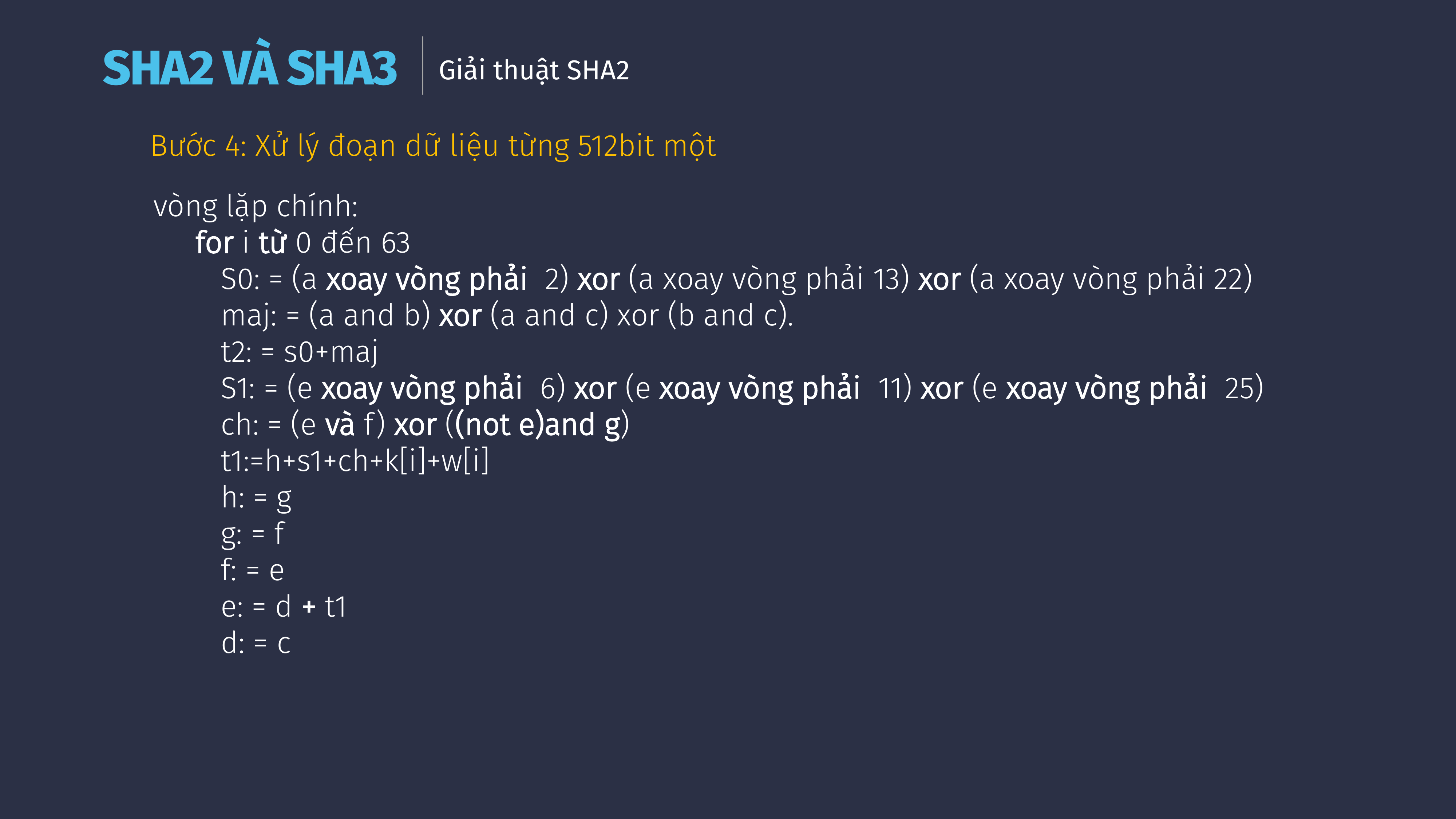

SHA2 VÀ SHA3
Giải thuật SHA2
Bước 4: Xử lý đoạn dữ liệu từng 512bit một
vòng lặp chính:
     for i từ 0 đến 63
        S0: = (a xoay vòng phải  2) xor (a xoay vòng phải 13) xor (a xoay vòng phải 22)
        maj: = (a and b) xor (a and c) xor (b and c).
        t2: = s0+maj
        S1: = (e xoay vòng phải  6) xor (e xoay vòng phải  11) xor (e xoay vòng phải  25)
        ch: = (e và f) xor ((not e)and g)
        t1:=h+s1+ch+k[i]+w[i]
        h: = g
        g: = f
        f: = e
        e: = d + t1
        d: = c